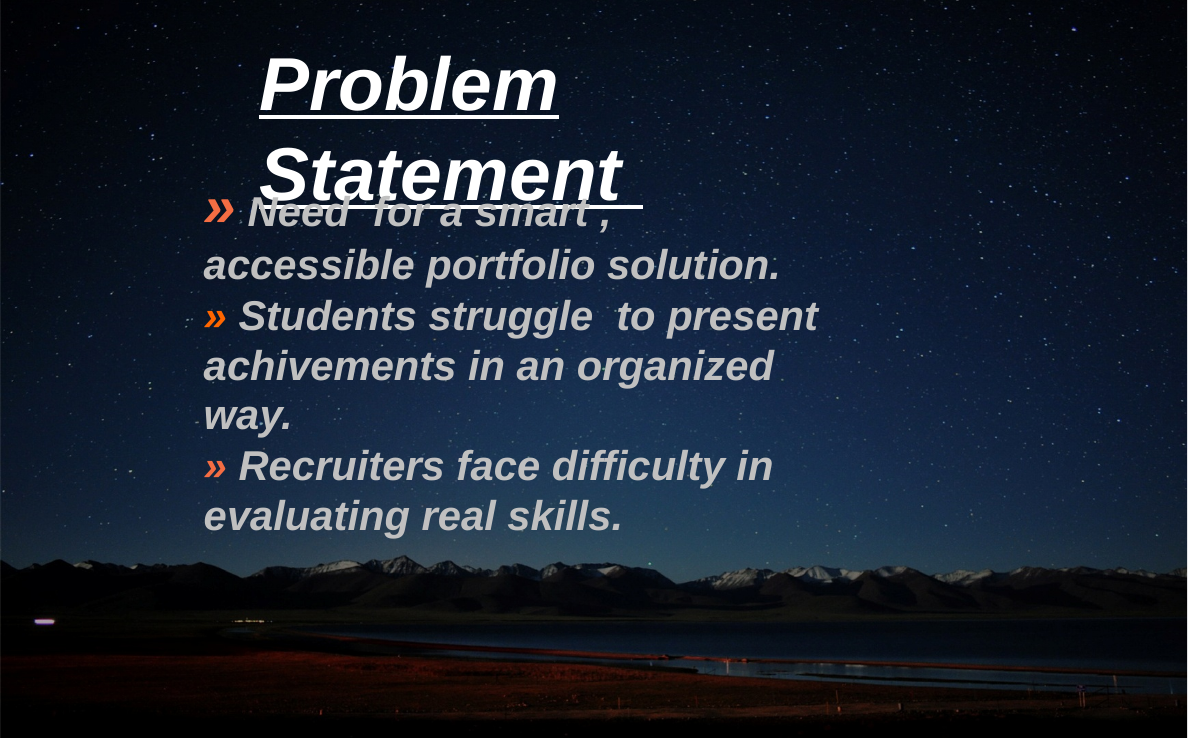

Problem Statement
» Need  for a smart , accessible portfolio solution.
» Students struggle  to present  achivements in an organized way.
» Recruiters face difficulty in evaluating real skills.